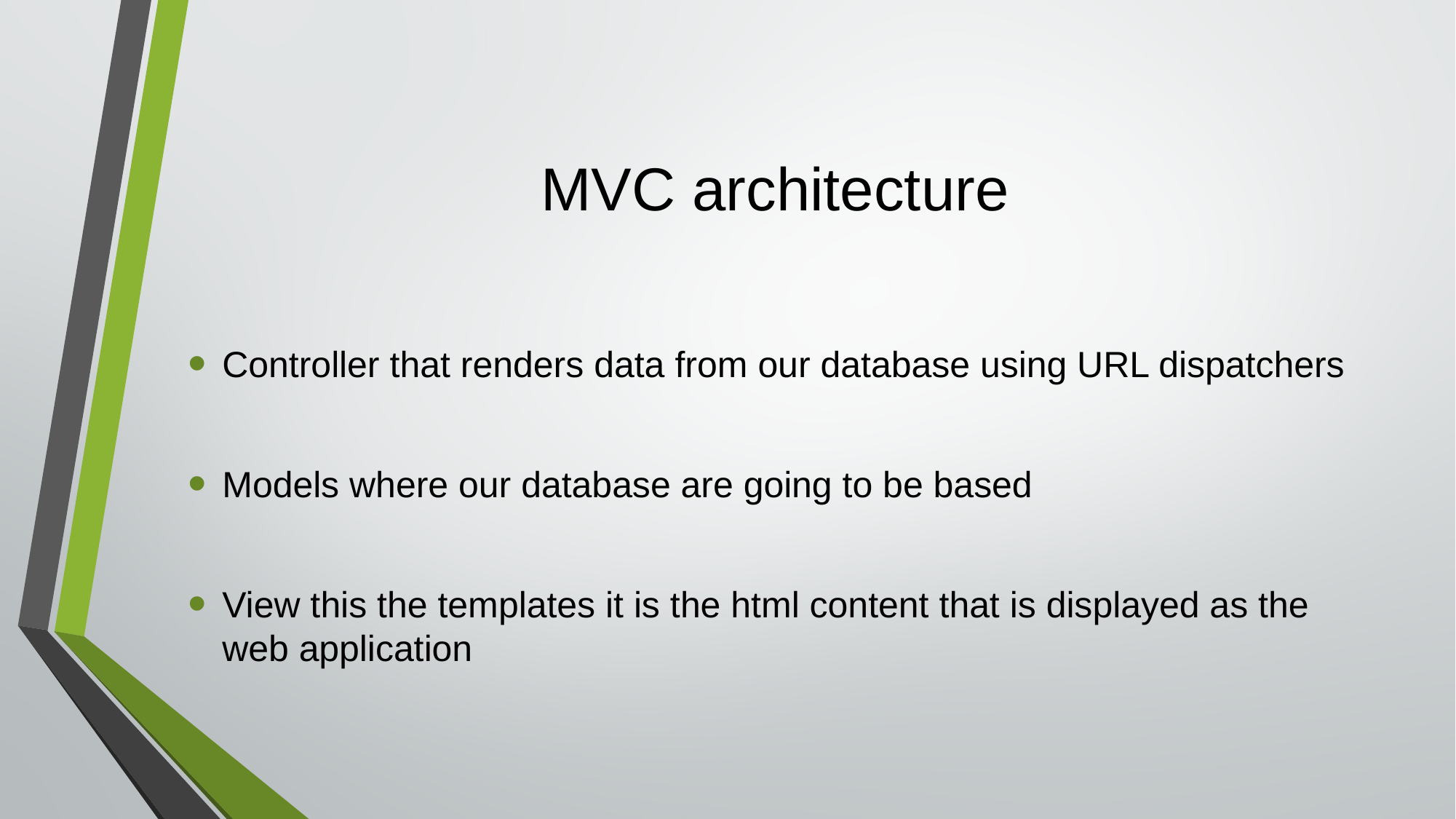

# MVC architecture
Controller that renders data from our database using URL dispatchers

Models where our database are going to be based

View this the templates it is the html content that is displayed as the web application